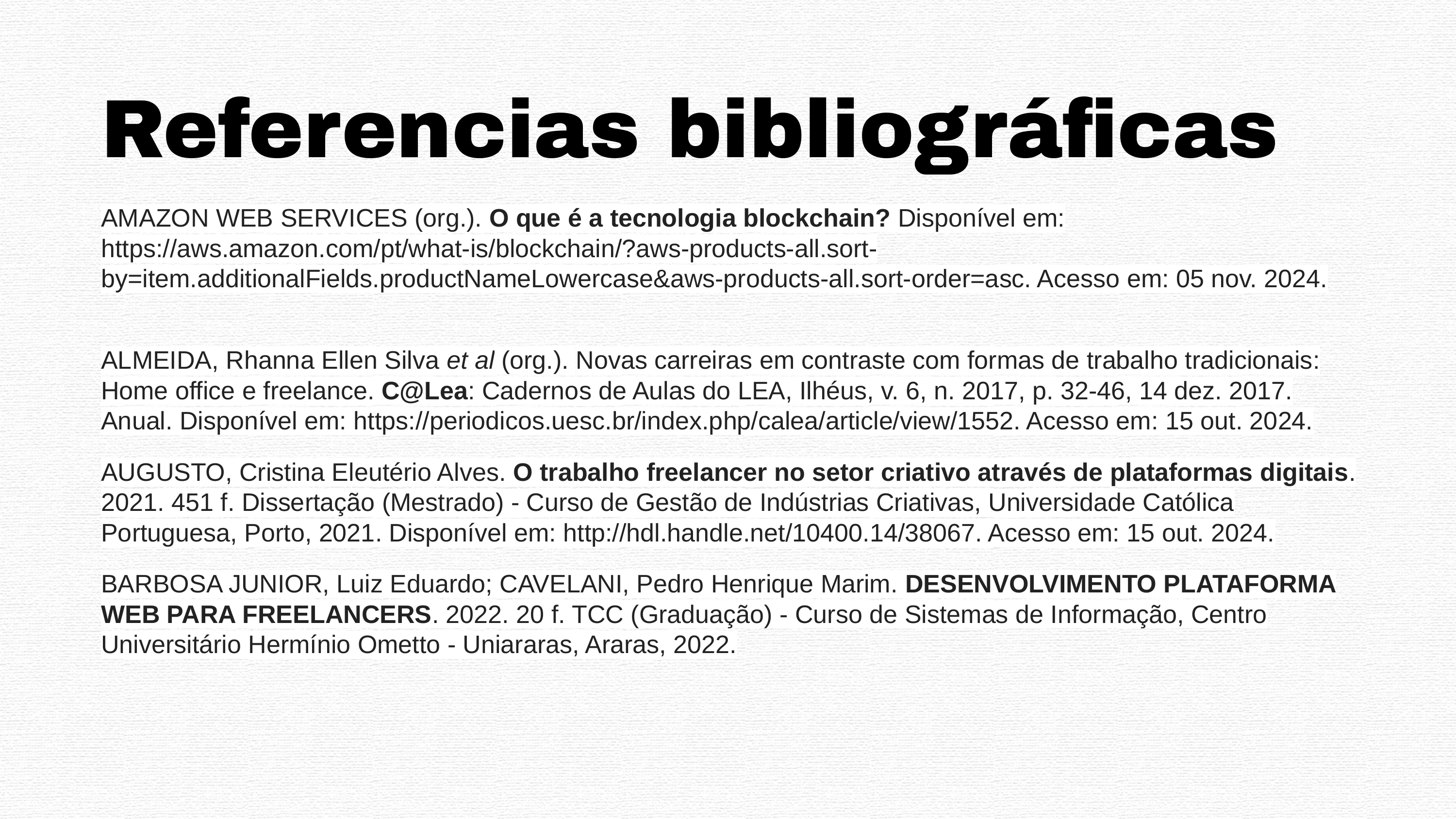

Referencias bibliográficas
AMAZON WEB SERVICES (org.). O que é a tecnologia blockchain? Disponível em: https://aws.amazon.com/pt/what-is/blockchain/?aws-products-all.sort-by=item.additionalFields.productNameLowercase&aws-products-all.sort-order=asc. Acesso em: 05 nov. 2024.
ALMEIDA, Rhanna Ellen Silva et al (org.). Novas carreiras em contraste com formas de trabalho tradicionais: Home office e freelance. C@Lea: Cadernos de Aulas do LEA, Ilhéus, v. 6, n. 2017, p. 32-46, 14 dez. 2017. Anual. Disponível em: https://periodicos.uesc.br/index.php/calea/article/view/1552. Acesso em: 15 out. 2024.
AUGUSTO, Cristina Eleutério Alves. O trabalho freelancer no setor criativo através de plataformas digitais. 2021. 451 f. Dissertação (Mestrado) - Curso de Gestão de Indústrias Criativas, Universidade Católica Portuguesa, Porto, 2021. Disponível em: http://hdl.handle.net/10400.14/38067. Acesso em: 15 out. 2024.
BARBOSA JUNIOR, Luiz Eduardo; CAVELANI, Pedro Henrique Marim. DESENVOLVIMENTO PLATAFORMA WEB PARA FREELANCERS. 2022. 20 f. TCC (Graduação) - Curso de Sistemas de Informação, Centro Universitário Hermínio Ometto - Uniararas, Araras, 2022.